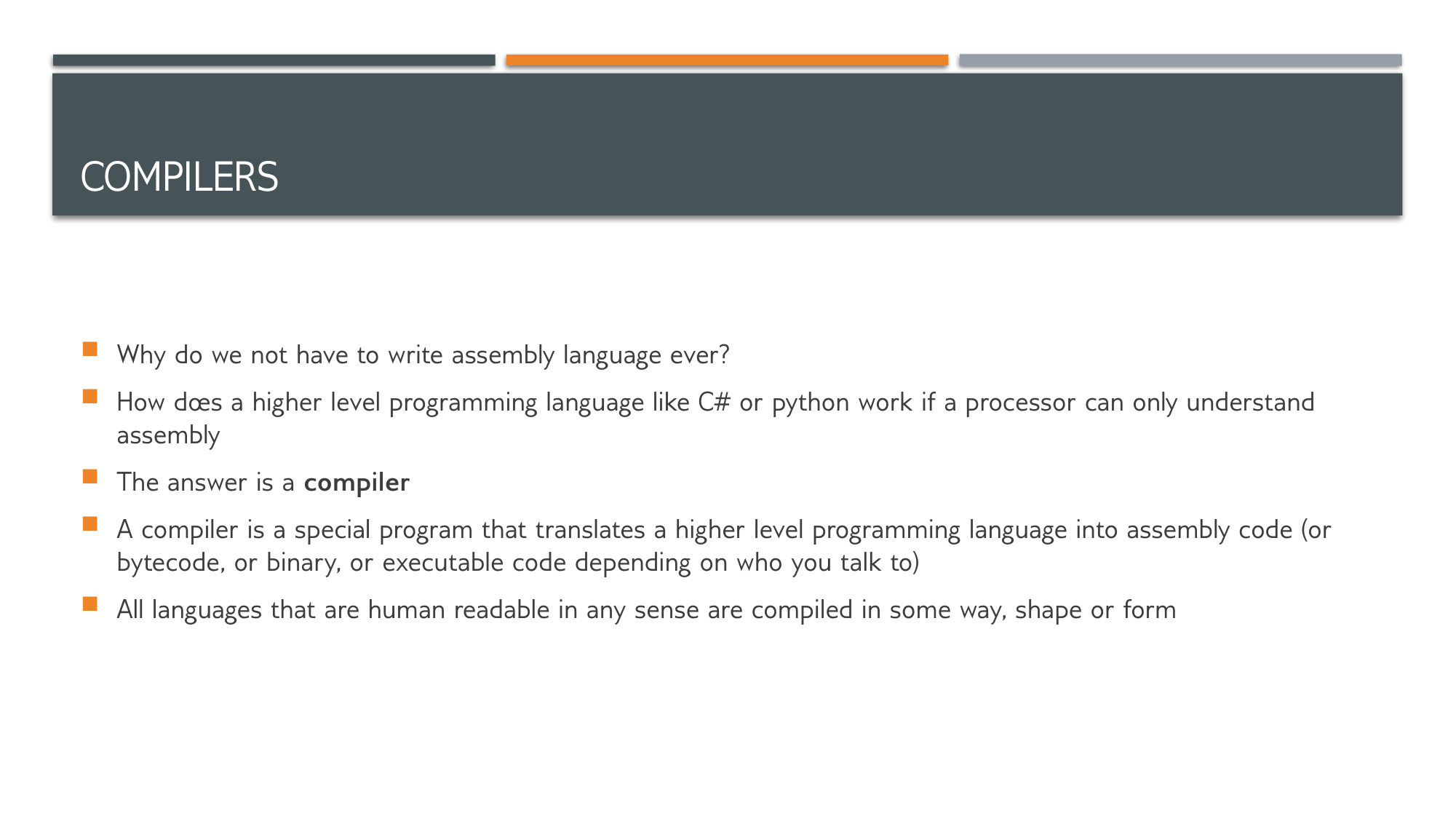

# Compilers
Why do we not have to write assembly language ever?
How does a higher level programming language like C# or python work if a processor can only understand assembly
The answer is a compiler
A compiler is a special program that translates a higher level programming language into assembly code (or bytecode, or binary, or executable code depending on who you talk to)
All languages that are human readable in any sense are compiled in some way, shape or form